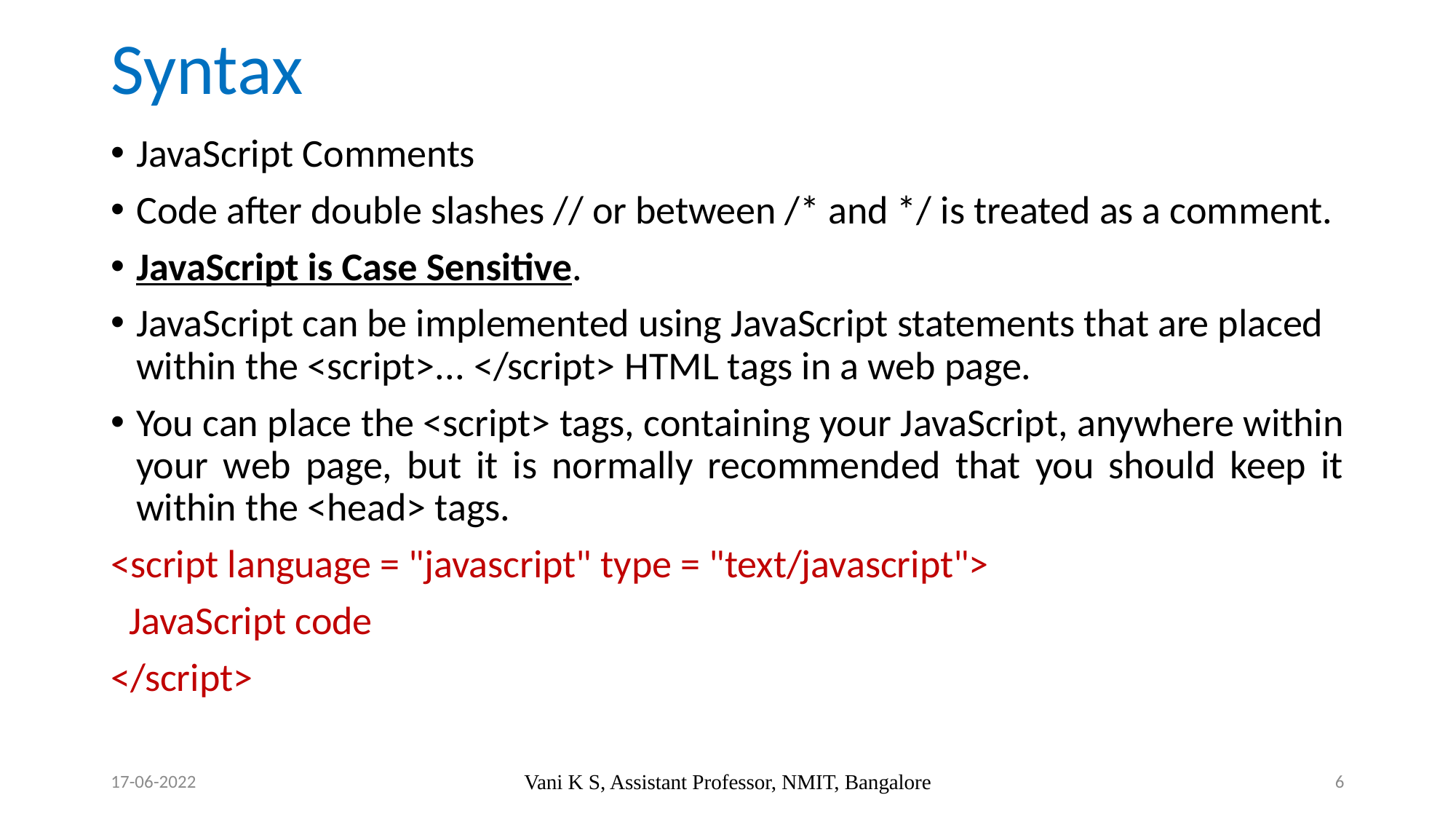

# Syntax
JavaScript Comments
Code after double slashes // or between /* and */ is treated as a comment.
JavaScript is Case Sensitive.
JavaScript can be implemented using JavaScript statements that are placed within the <script>... </script> HTML tags in a web page.
You can place the <script> tags, containing your JavaScript, anywhere within your web page, but it is normally recommended that you should keep it within the <head> tags.
<script language = "javascript" type = "text/javascript">
  JavaScript code
</script>
17-06-2022
Vani K S, Assistant Professor, NMIT, Bangalore
6